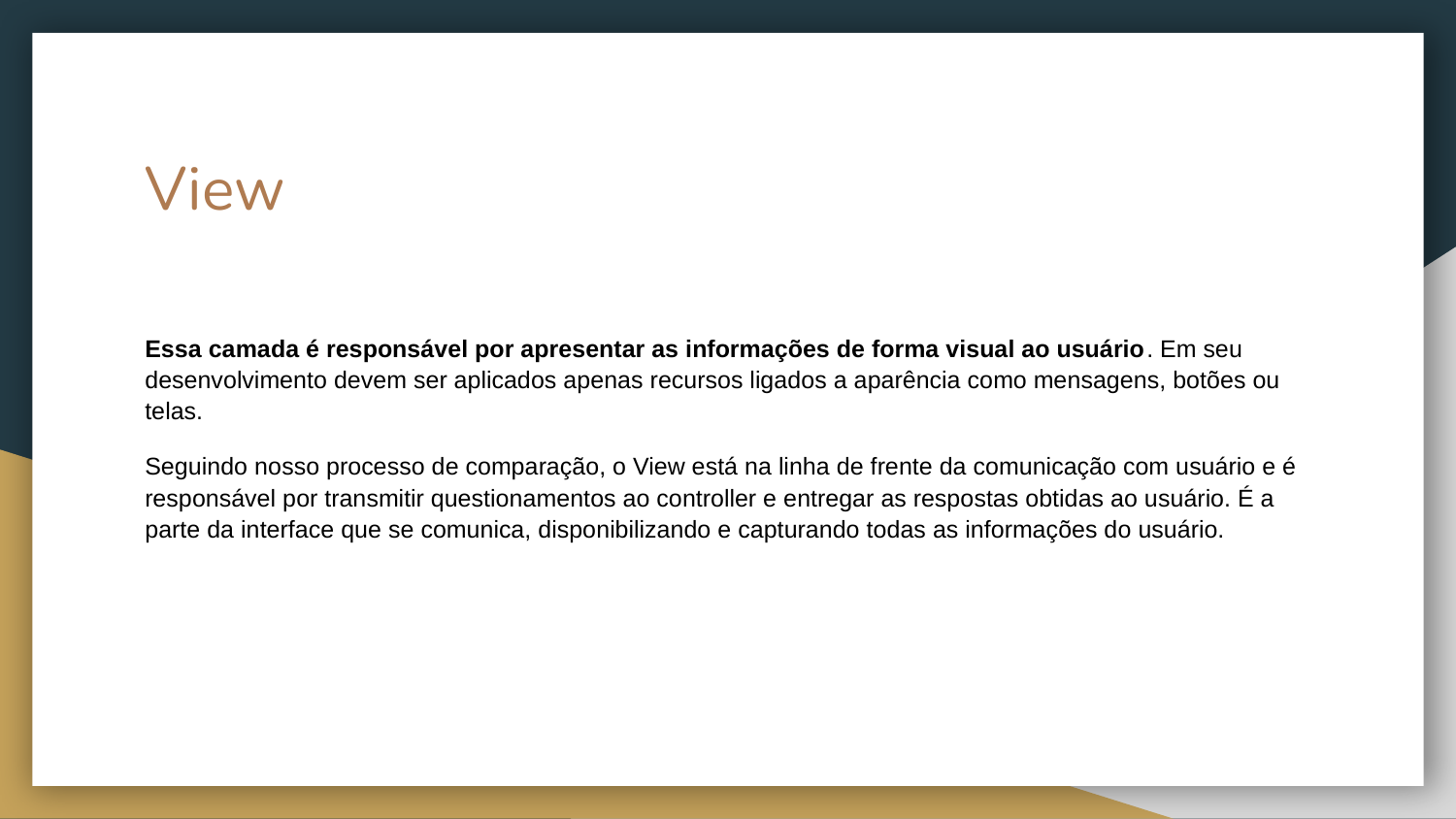

# View
Essa camada é responsável por apresentar as informações de forma visual ao usuário. Em seu desenvolvimento devem ser aplicados apenas recursos ligados a aparência como mensagens, botões ou telas.
Seguindo nosso processo de comparação, o View está na linha de frente da comunicação com usuário e é responsável por transmitir questionamentos ao controller e entregar as respostas obtidas ao usuário. É a parte da interface que se comunica, disponibilizando e capturando todas as informações do usuário.